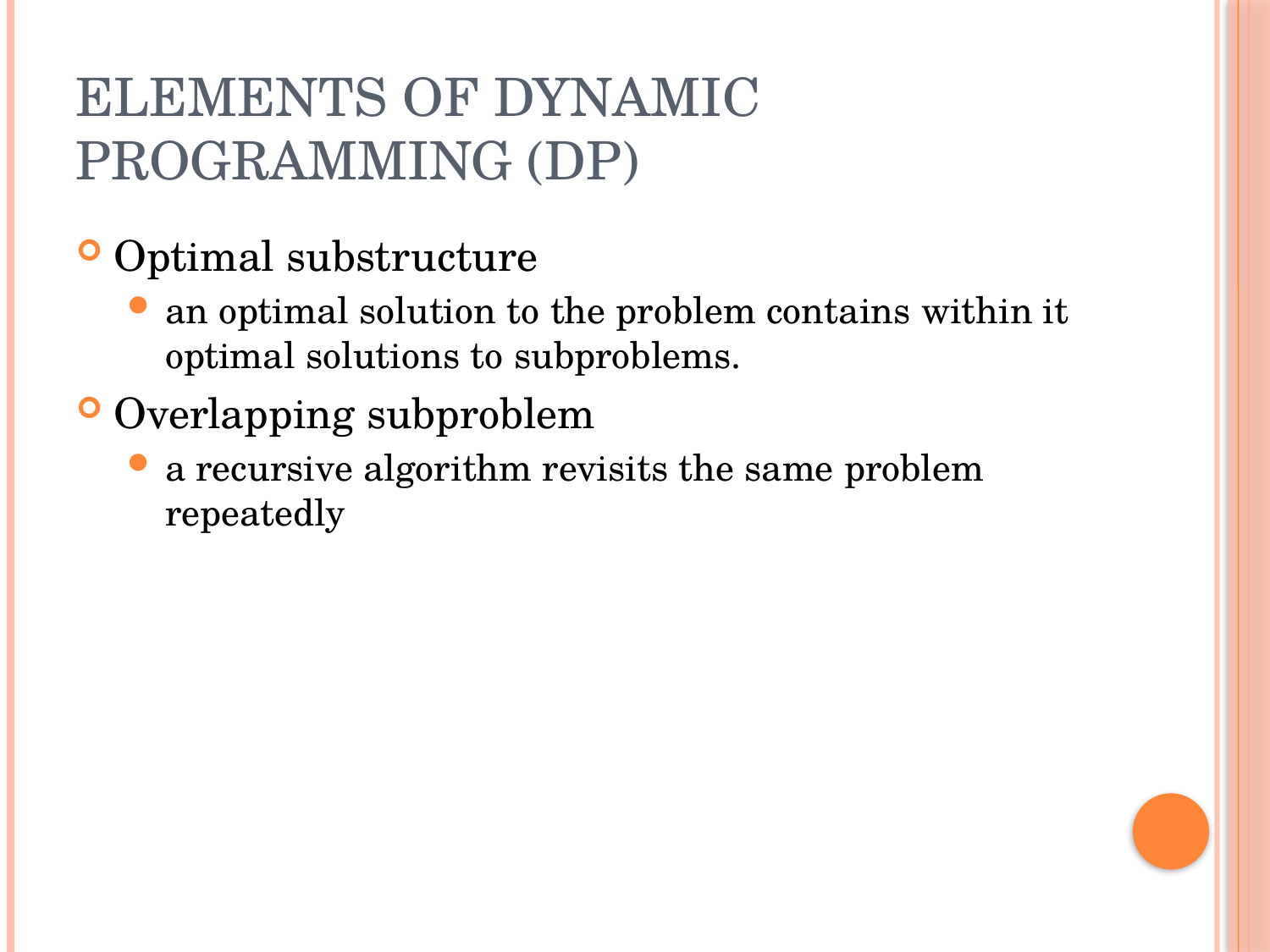

# Elements of Dynamic Programming (DP)
Optimal substructure
an optimal solution to the problem contains within it optimal solutions to subproblems.
Overlapping subproblem
a recursive algorithm revisits the same problem repeatedly